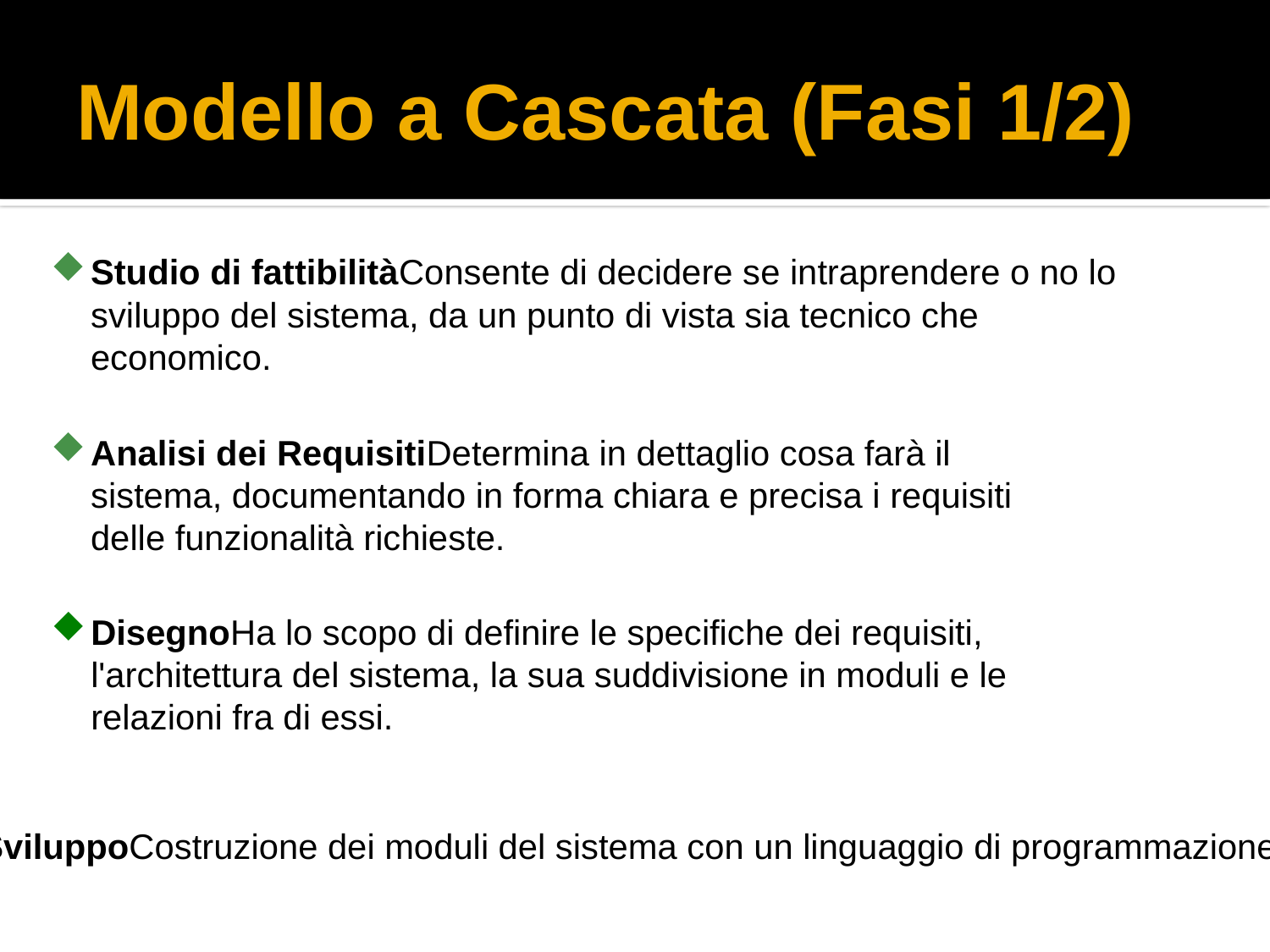

# Modello a Cascata (Fasi 1/2)
Studio di fattibilità Consente di decidere se intraprendere o no lo sviluppo del sistema, da un punto di vista sia tecnico che economico.
Analisi dei Requisiti Determina in dettaglio cosa farà il sistema, documentando in forma chiara e precisa i requisiti delle funzionalità richieste.
Disegno Ha lo scopo di definire le specifiche dei requisiti, l'architettura del sistema, la sua suddivisione in moduli e le relazioni fra di essi.
Sviluppo Costruzione dei moduli del sistema con un linguaggio di programmazione.